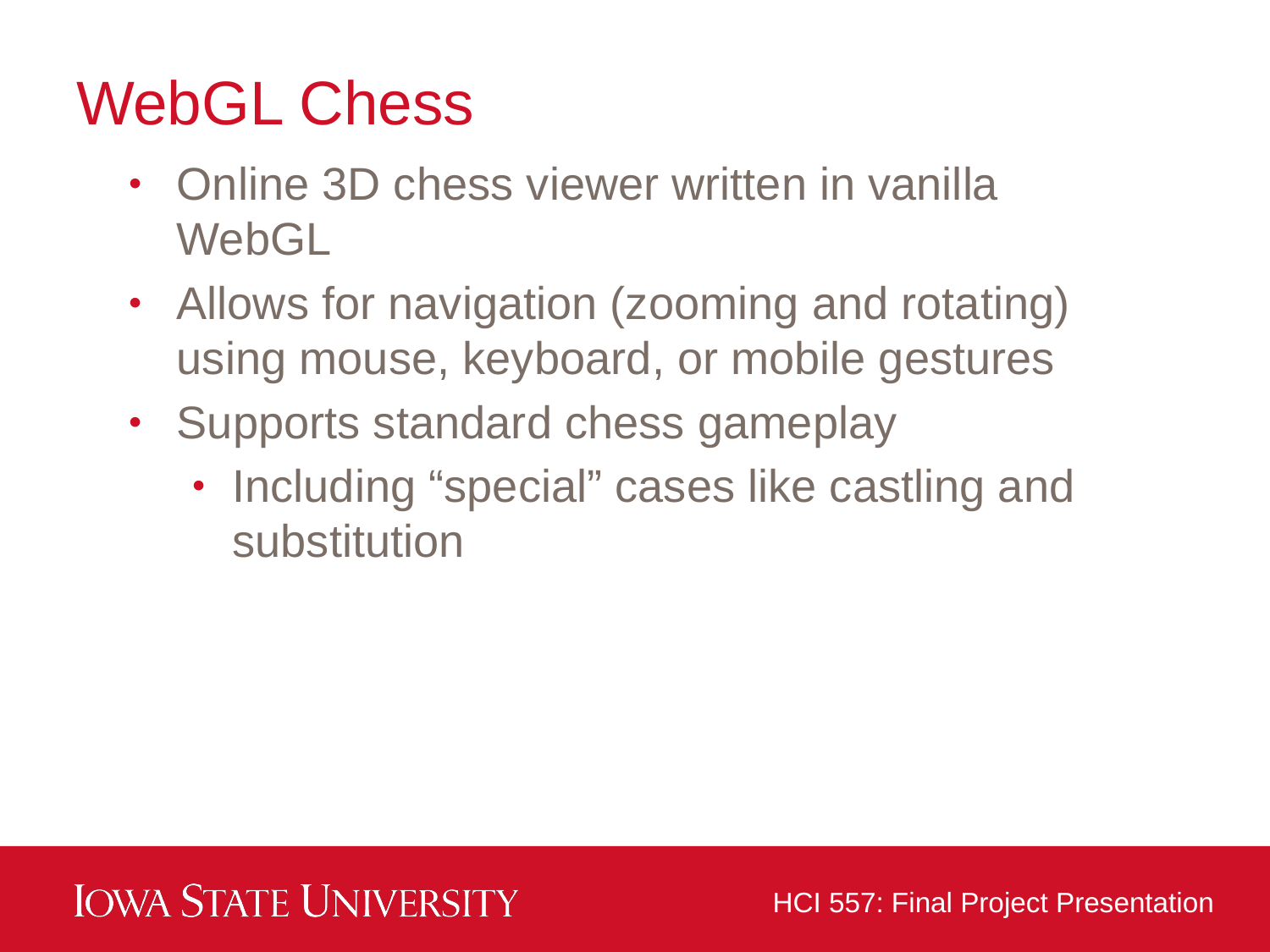

# WebGL Chess
Online 3D chess viewer written in vanilla WebGL
Allows for navigation (zooming and rotating) using mouse, keyboard, or mobile gestures
Supports standard chess gameplay
Including “special” cases like castling and substitution